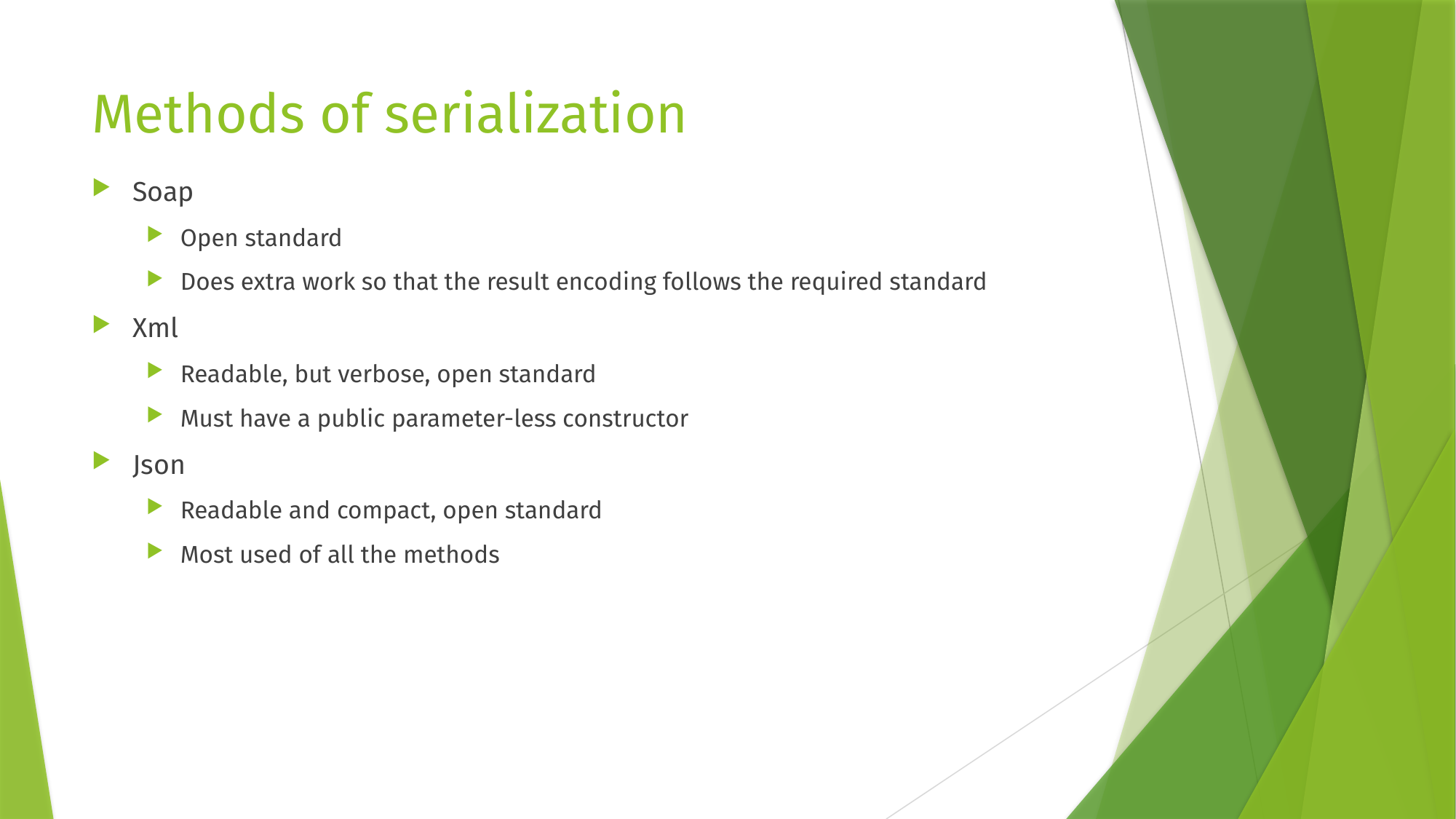

# Methods of serialization
Soap
Open standard
Does extra work so that the result encoding follows the required standard
Xml
Readable, but verbose, open standard
Must have a public parameter-less constructor
Json
Readable and compact, open standard
Most used of all the methods